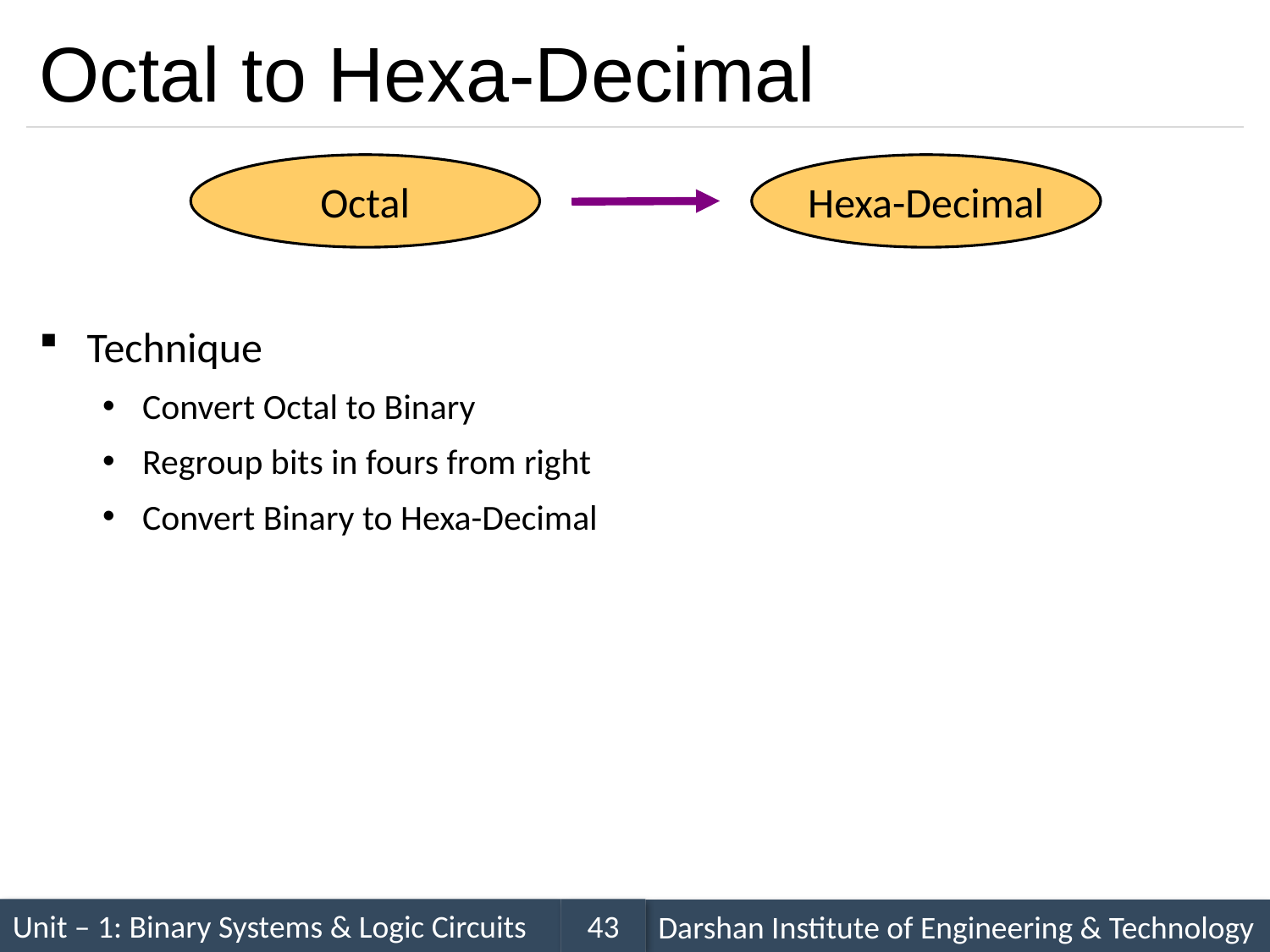

# Octal to Hexa-Decimal
Octal
Hexa-Decimal

Technique
Convert Octal to Binary
Regroup bits in fours from right
Convert Binary to Hexa-Decimal